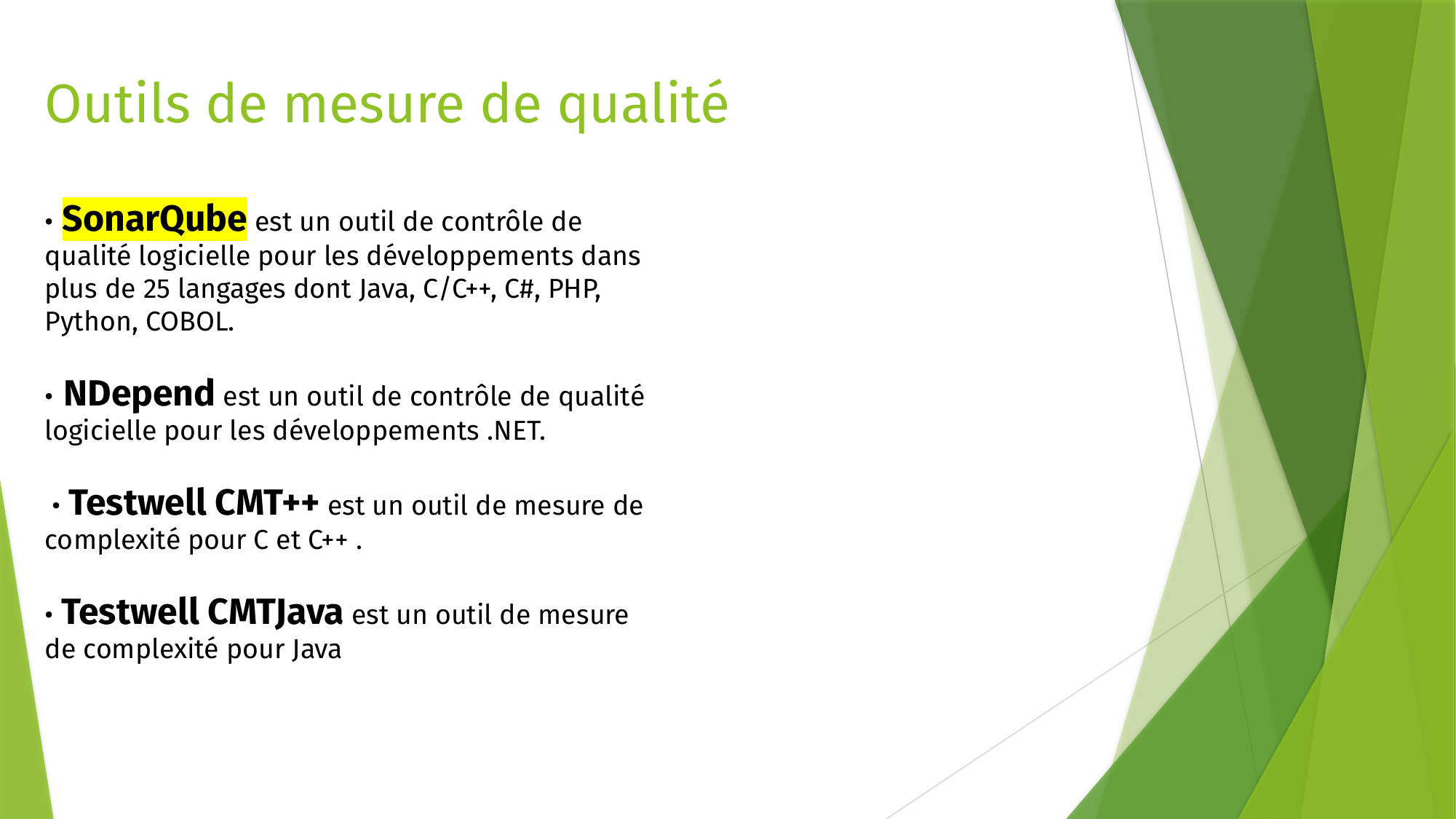

# Outils de mesure de qualité
• SonarQube est un outil de contrôle de qualité logicielle pour les développements dans plus de 25 langages dont Java, C/C++, C#, PHP, Python, COBOL.

• NDepend est un outil de contrôle de qualité logicielle pour les développements .NET.

 • Testwell CMT++ est un outil de mesure de complexité pour C et C++ .

• Testwell CMTJava est un outil de mesure de complexité pour Java